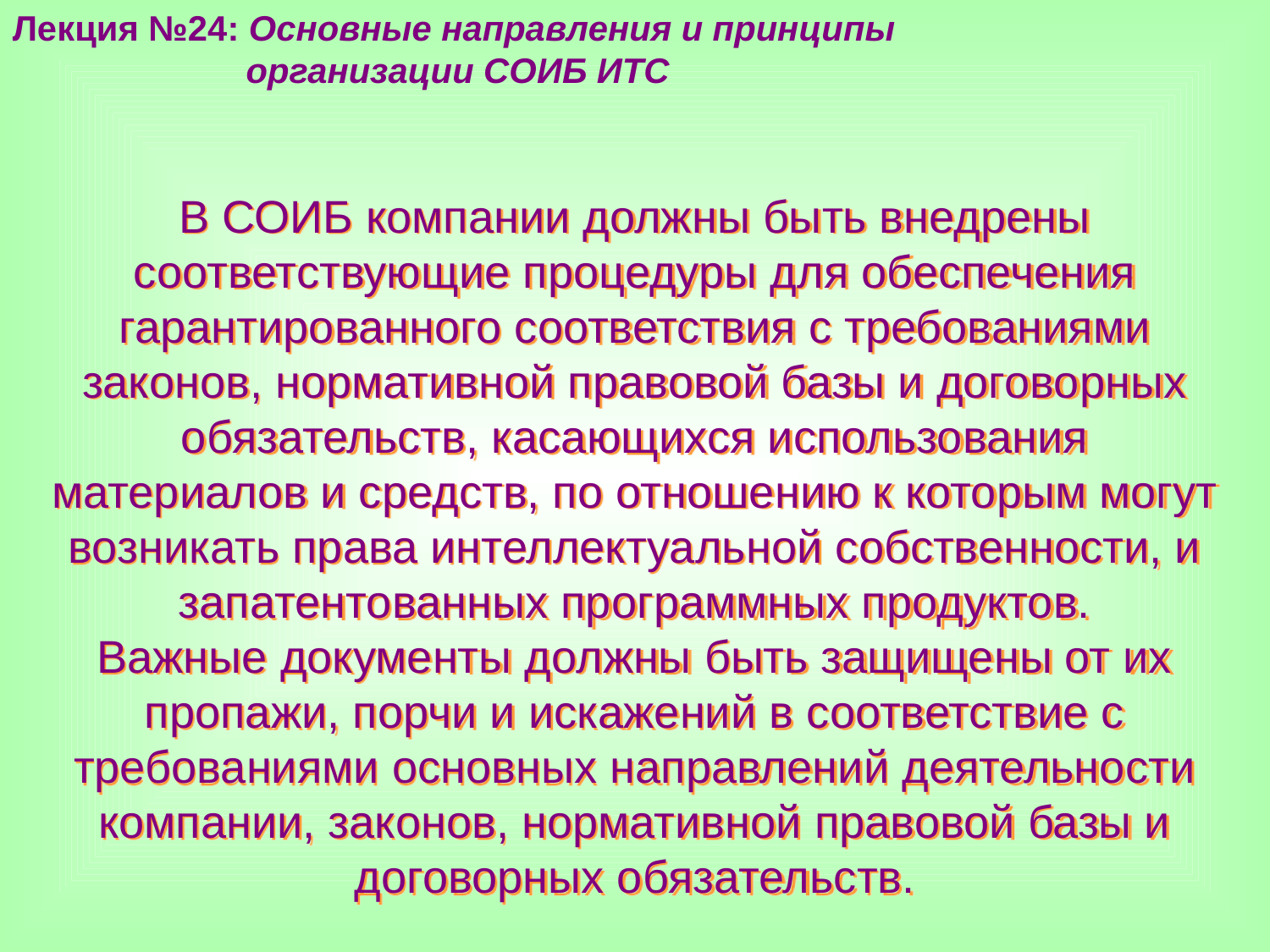

Лекция №24: Основные направления и принципы
                        организации СОИБ ИТС
В СОИБ компании должны быть внедрены соответствующие процедуры для обеспечения гарантированного соответствия с требованиями законов, нормативной правовой базы и договорных обязательств, касающихся использования материалов и средств, по отношению к которым могут возникать права интеллектуальной собственности, и запатентованных программных продуктов.
Важные документы должны быть защищены от их пропажи, порчи и искажений в соответствие с требованиями основных направлений деятельности компании, законов, нормативной правовой базы и договорных обязательств.